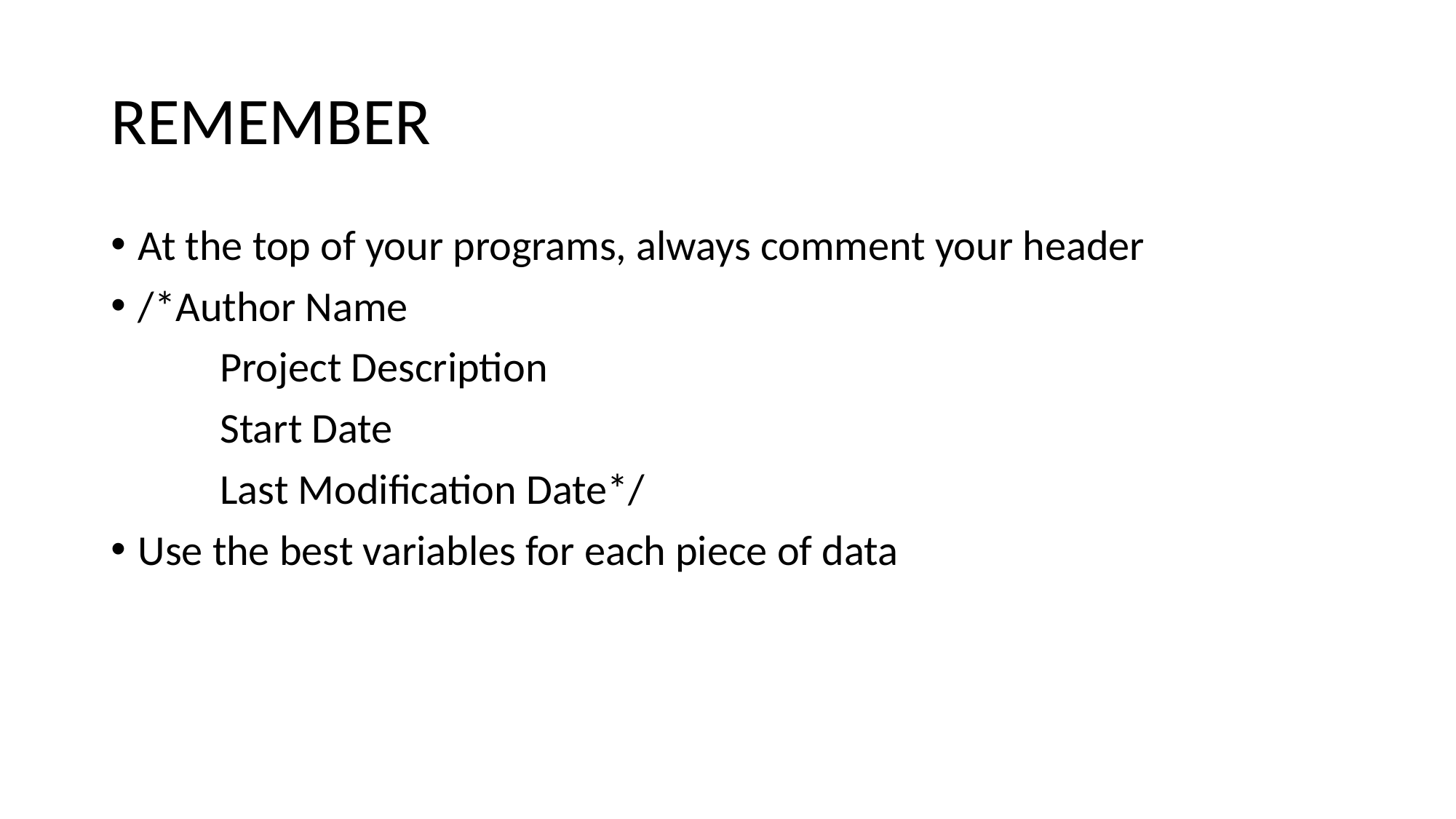

# REMEMBER
At the top of your programs, always comment your header
/*Author Name
	Project Description
	Start Date
	Last Modification Date*/
Use the best variables for each piece of data